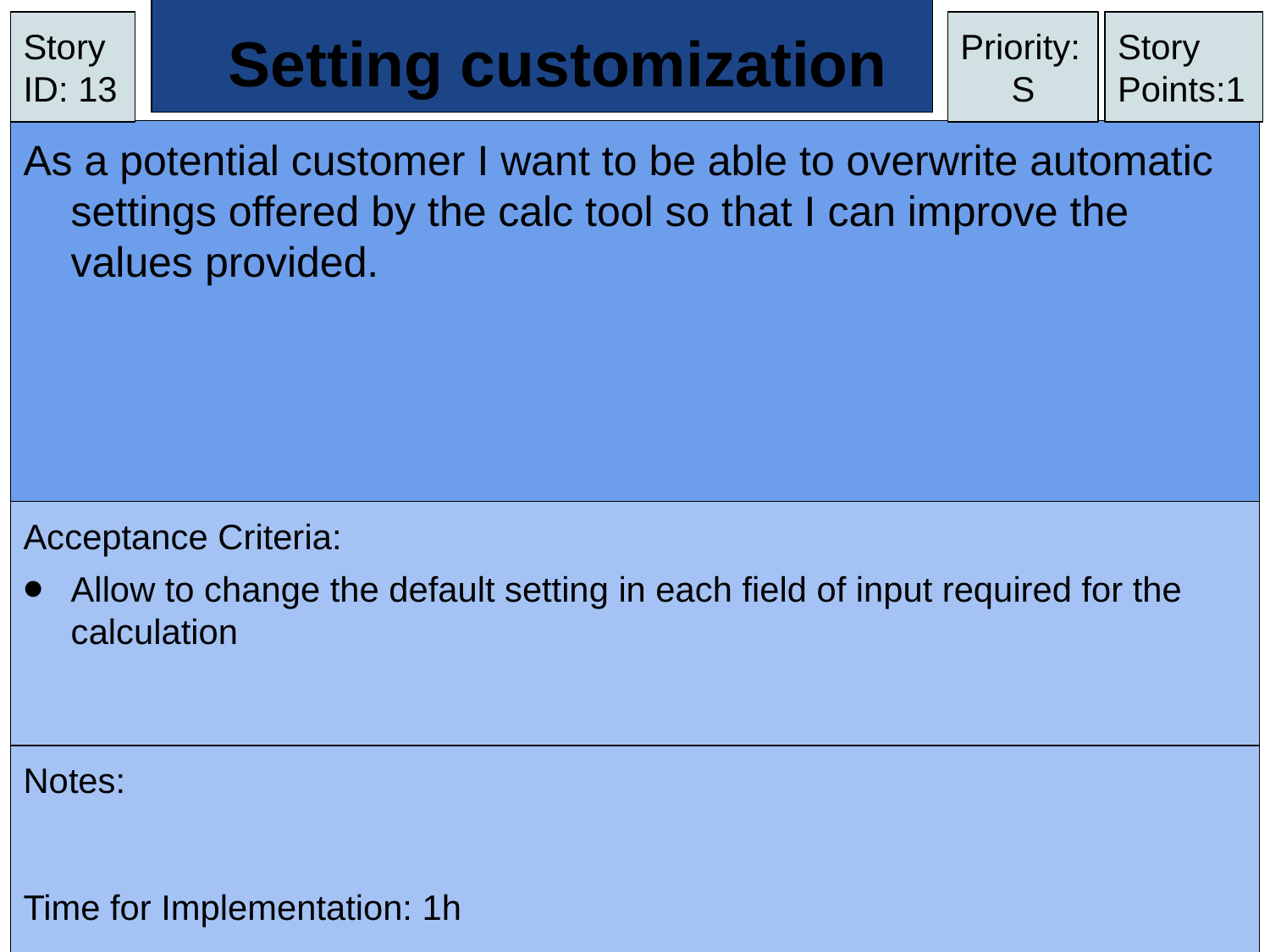

# Setting customization
Story ID: 13
Priority:
S
Story Points:1

As a potential customer I want to be able to overwrite automatic settings offered by the calc tool so that I can improve the values provided.
Acceptance Criteria:
Allow to change the default setting in each field of input required for the calculation

Notes:

Time for Implementation: 1h